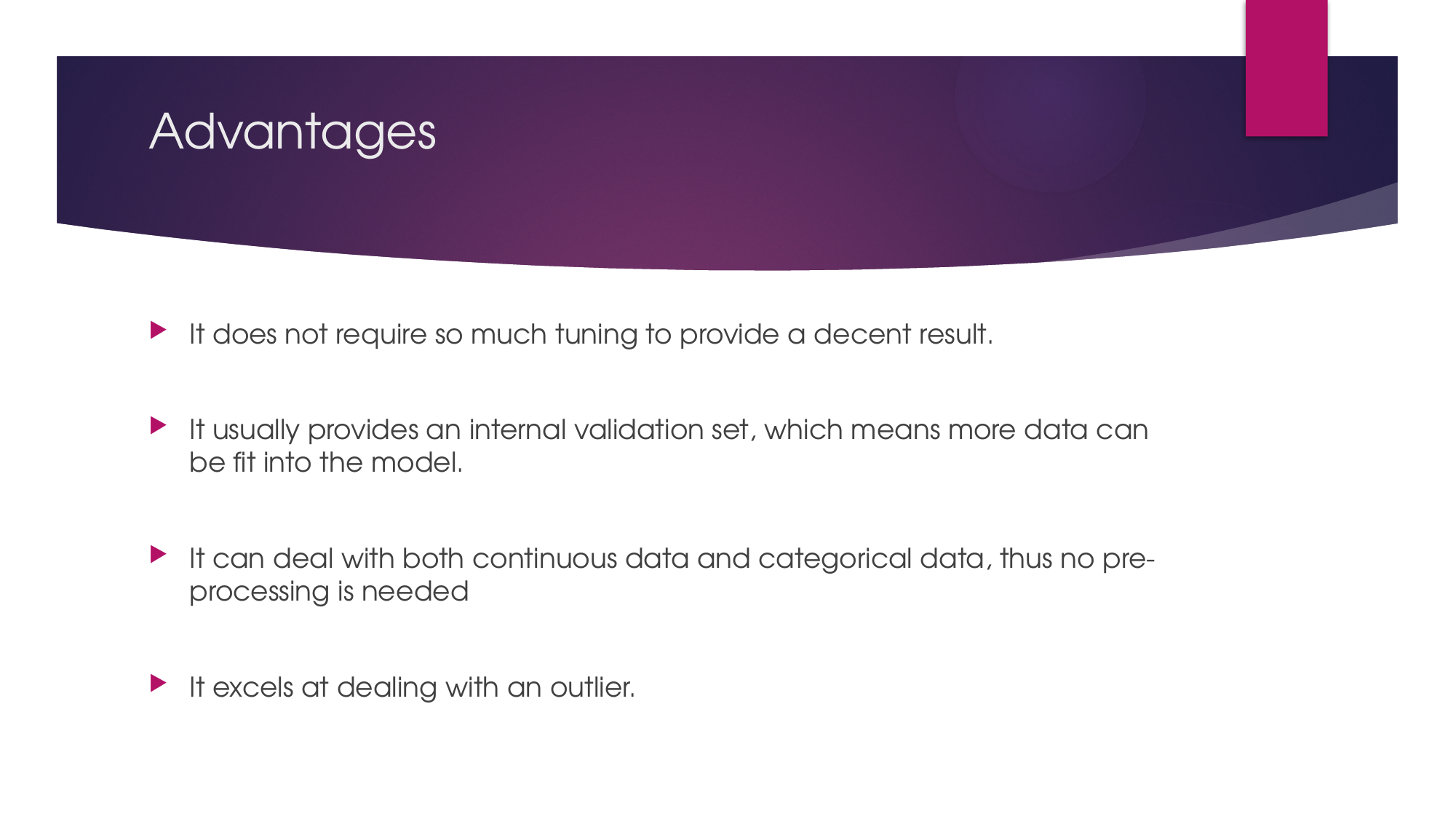

# Advantages
It does not require so much tuning to provide a decent result.

It usually provides an internal validation set, which means more data can be fit into the model.

It can deal with both continuous data and categorical data, thus no pre-processing is needed

It excels at dealing with an outlier.